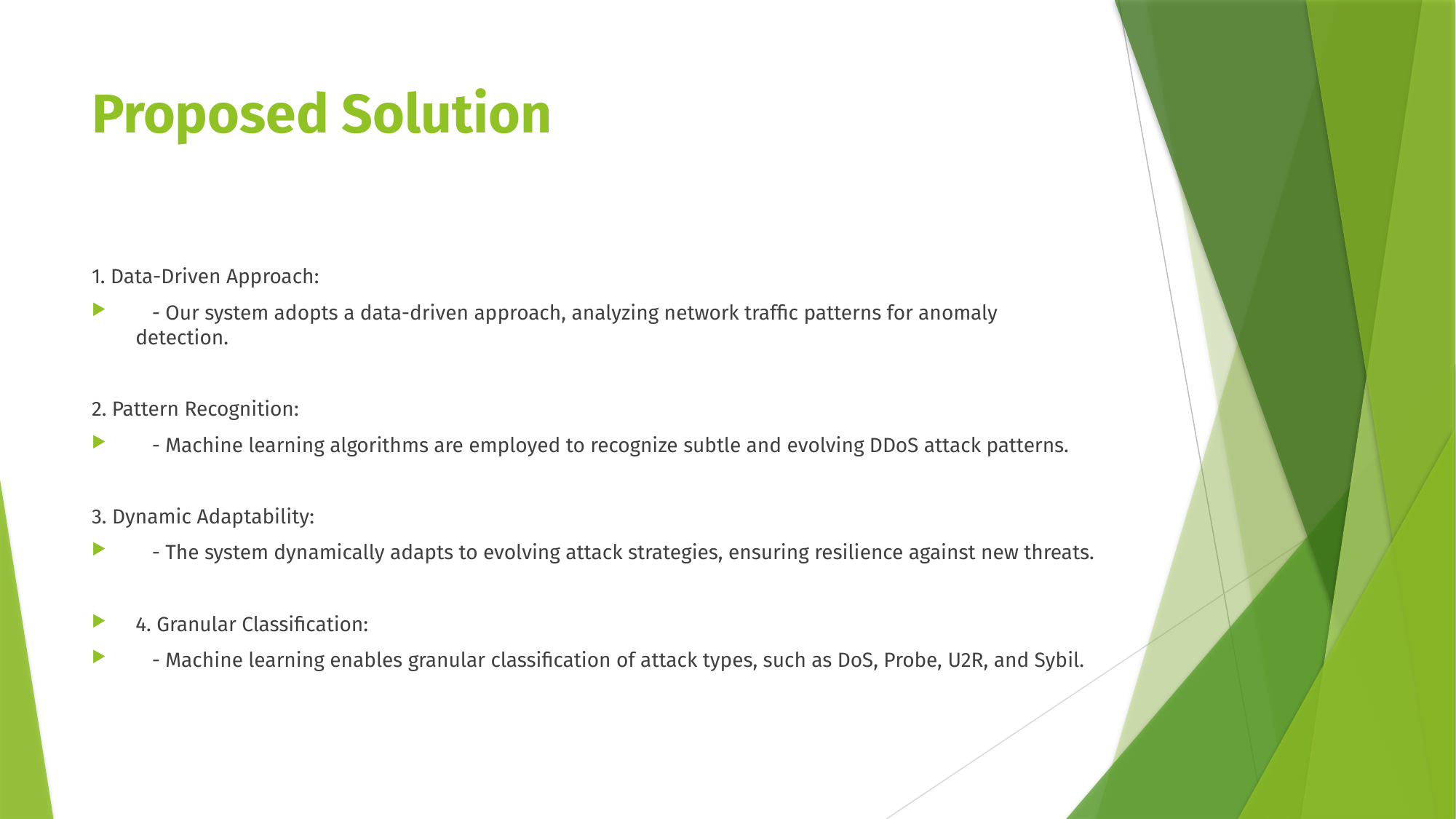

# Proposed Solution
1. Data-Driven Approach:
   - Our system adopts a data-driven approach, analyzing network traffic patterns for anomaly detection.

2. Pattern Recognition:
   - Machine learning algorithms are employed to recognize subtle and evolving DDoS attack patterns.

3. Dynamic Adaptability:
   - The system dynamically adapts to evolving attack strategies, ensuring resilience against new threats.

4. Granular Classification:
   - Machine learning enables granular classification of attack types, such as DoS, Probe, U2R, and Sybil.